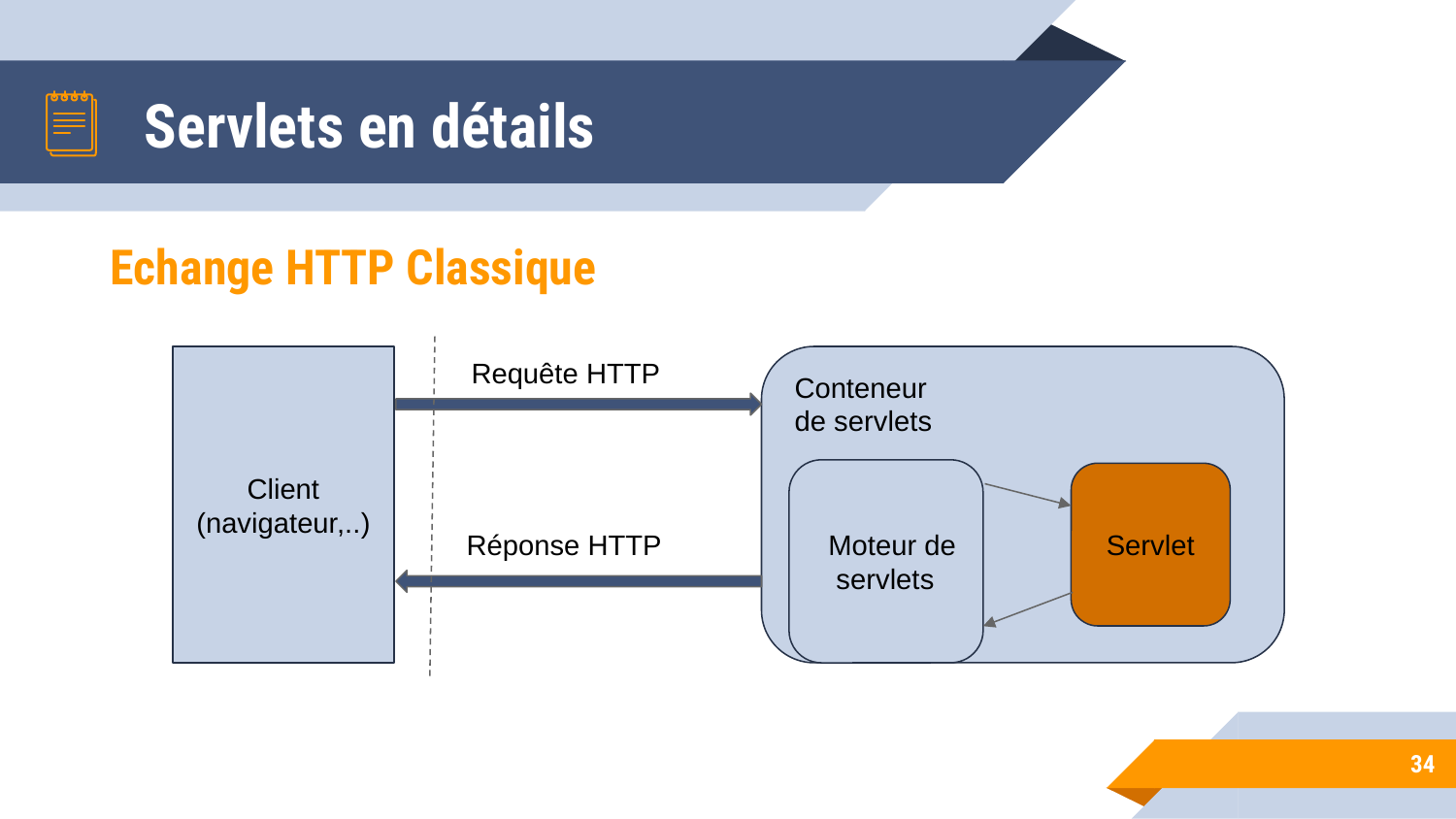

# Servlets en détails

Echange HTTP Classique

Requête HTTP
Client (navigateur,..)

Conteneur de servlets

Servlet
Réponse HTTP
Moteur de
 servlets

34